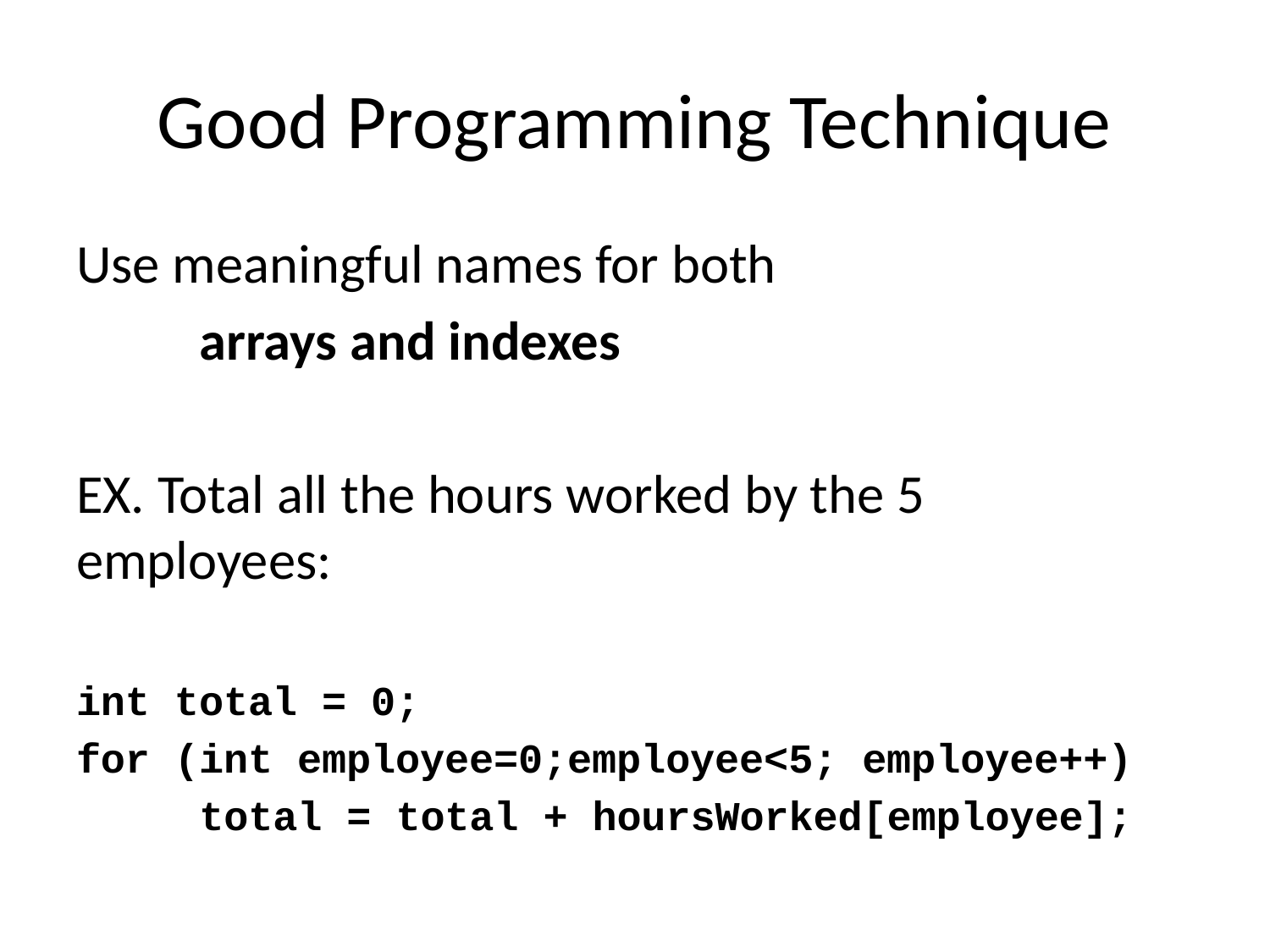

# Good Programming Technique
Use meaningful names for both
	arrays and indexes

EX. Total all the hours worked by the 5 employees:

int total = 0;
for (int employee=0;employee<5; employee++)
	total = total + hoursWorked[employee];